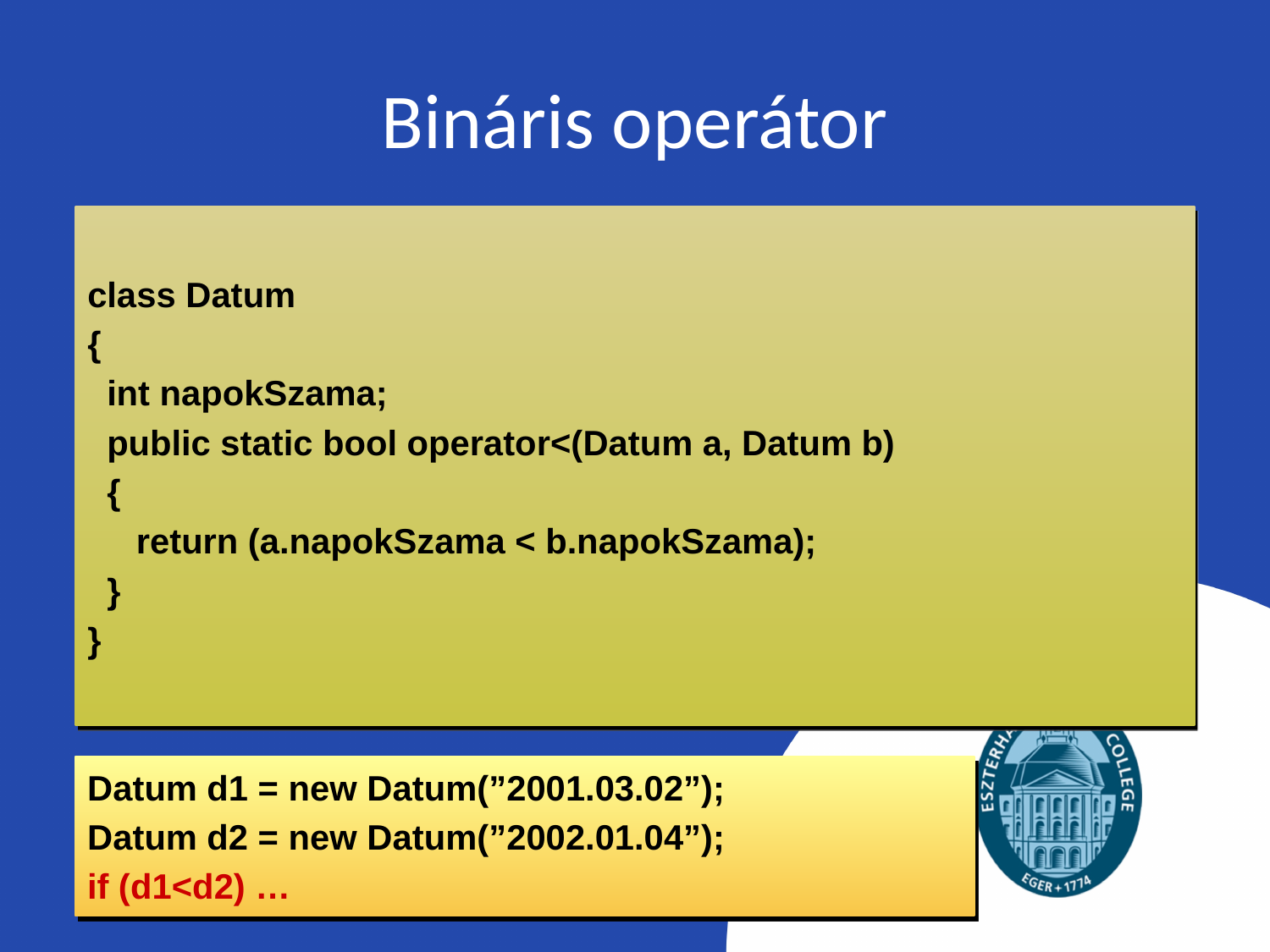

# Bináris operátor
class Datum
{
  int napokSzama;
  public static bool operator<(Datum a, Datum b)
  {
     return (a.napokSzama < b.napokSzama);
  }
}
Datum d1 = new Datum(”2001.03.02”);
Datum d2 = new Datum(”2002.01.04”);
if (d1<d2) …